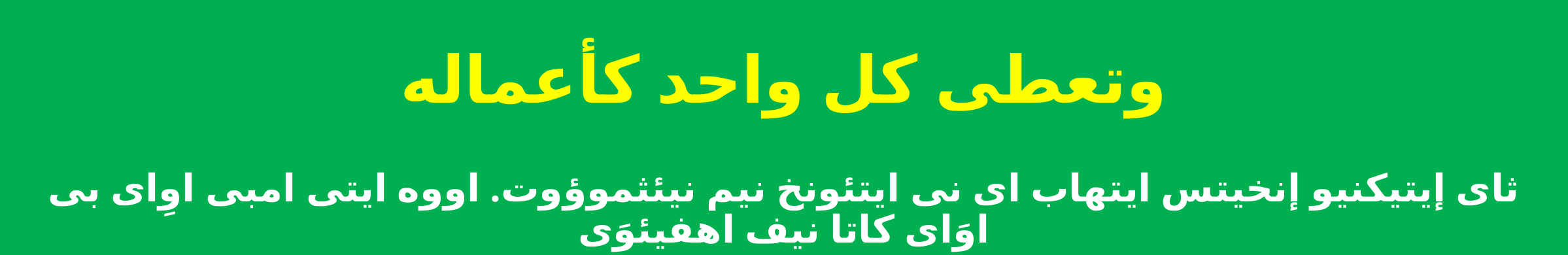

وتعطى كل واحد كأعماله
ثاى إيتيكنيو إنخيتس ايتهاب اى نى ايتئونخ نيم نيئثموؤوت. اووه ايتى امبى اوِاى بى اوَاى كاتا نيف اهفيئوَى